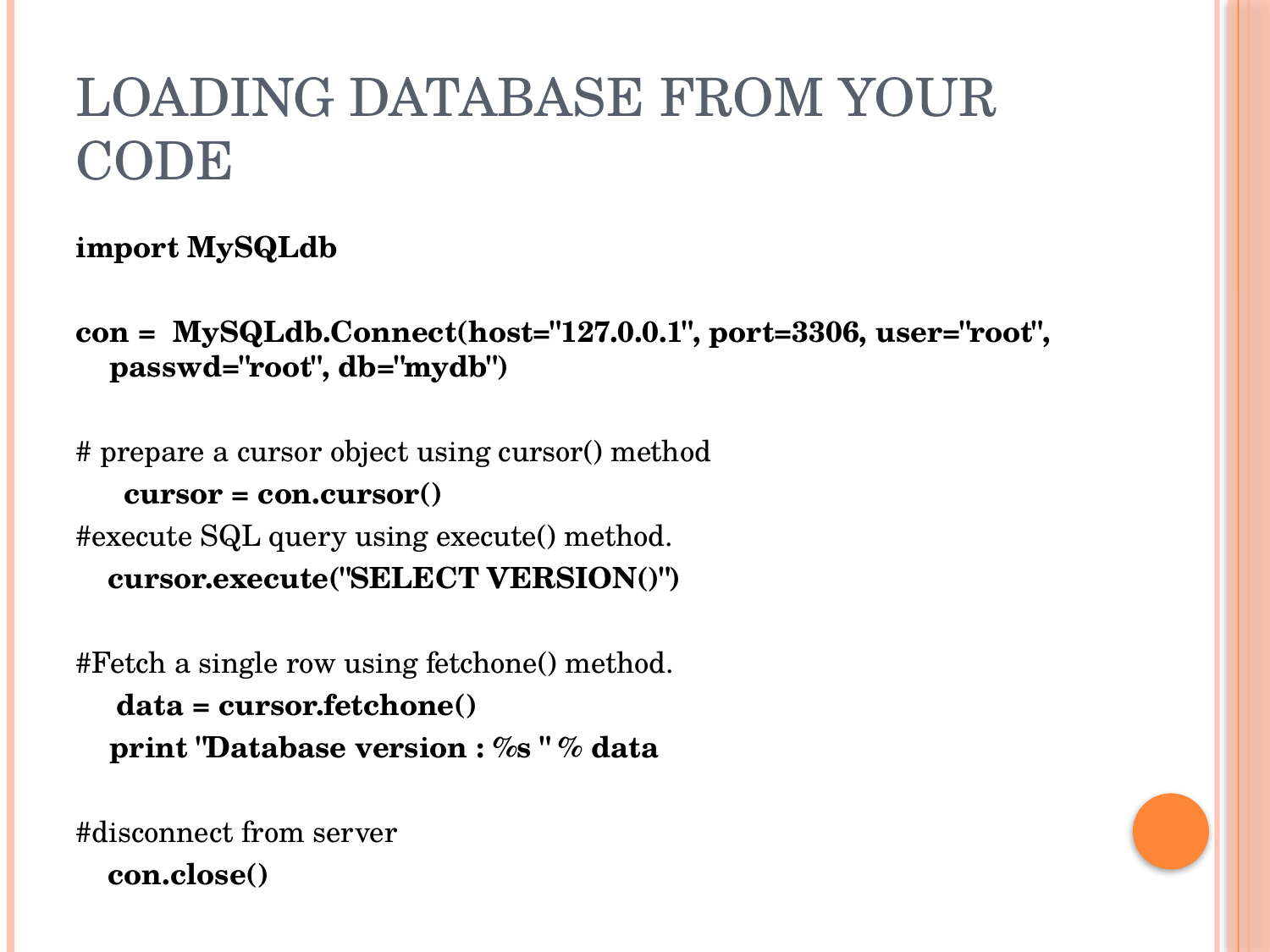

# Loading database from your code
import MySQLdb

con =  MySQLdb.Connect(host="127.0.0.1", port=3306, user="root", passwd="root", db="mydb")

# prepare a cursor object using cursor() method
      cursor = con.cursor()
#execute SQL query using execute() method.
    cursor.execute("SELECT VERSION()")

#Fetch a single row using fetchone() method.
     data = cursor.fetchone()
    print "Database version : %s " % data

#disconnect from server
    con.close()